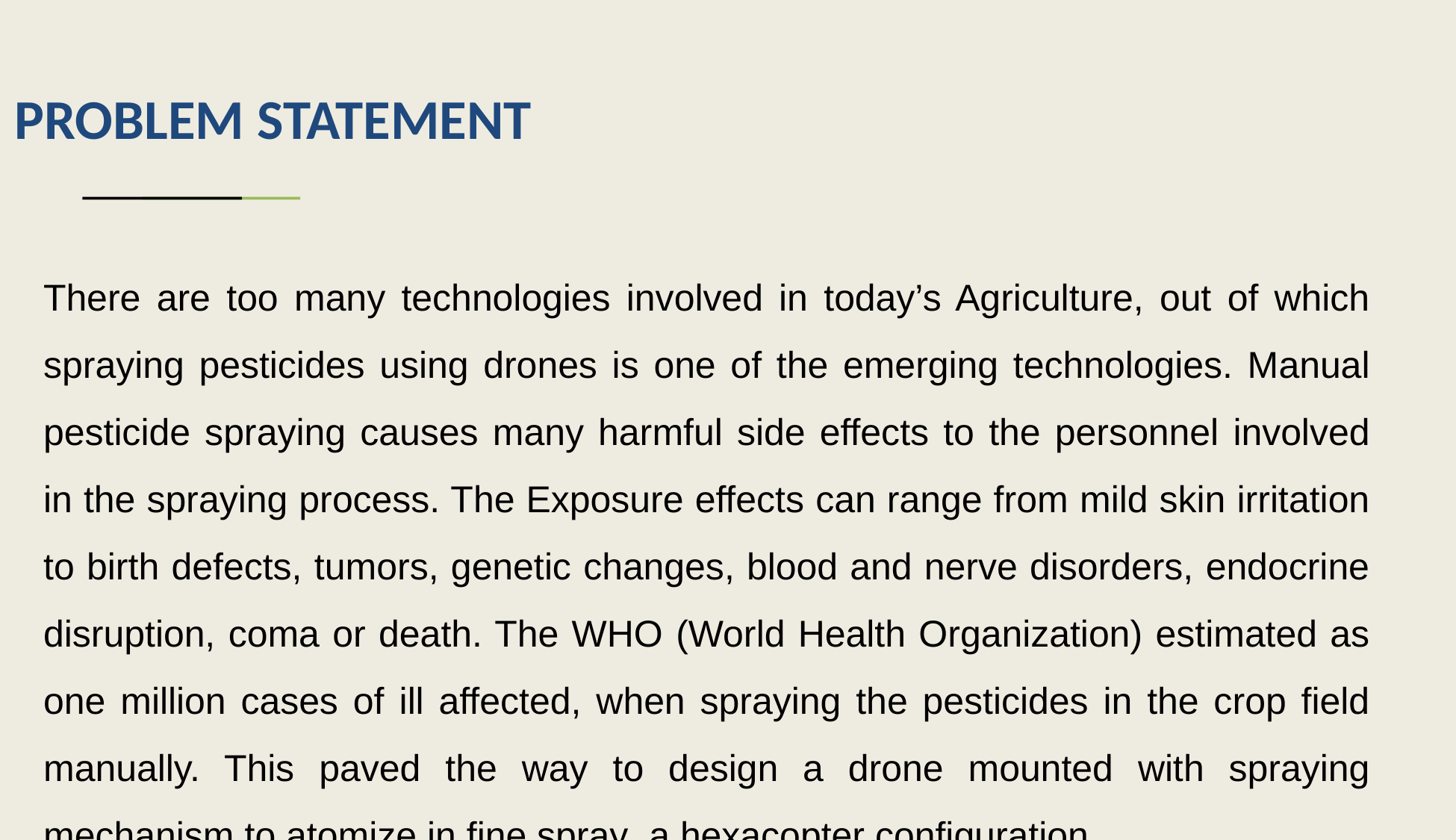

# PROBLEM STATEMENT

There are too many technologies involved in today’s Agriculture, out of which spraying pesticides using drones is one of the emerging technologies. Manual pesticide spraying causes many harmful side effects to the personnel involved in the spraying process. The Exposure effects can range from mild skin irritation to birth defects, tumors, genetic changes, blood and nerve disorders, endocrine disruption, coma or death. The WHO (World Health Organization) estimated as one million cases of ill affected, when spraying the pesticides in the crop field manually. This paved the way to design a drone mounted with spraying mechanism to atomize in fine spray ,a hexacopter configuration